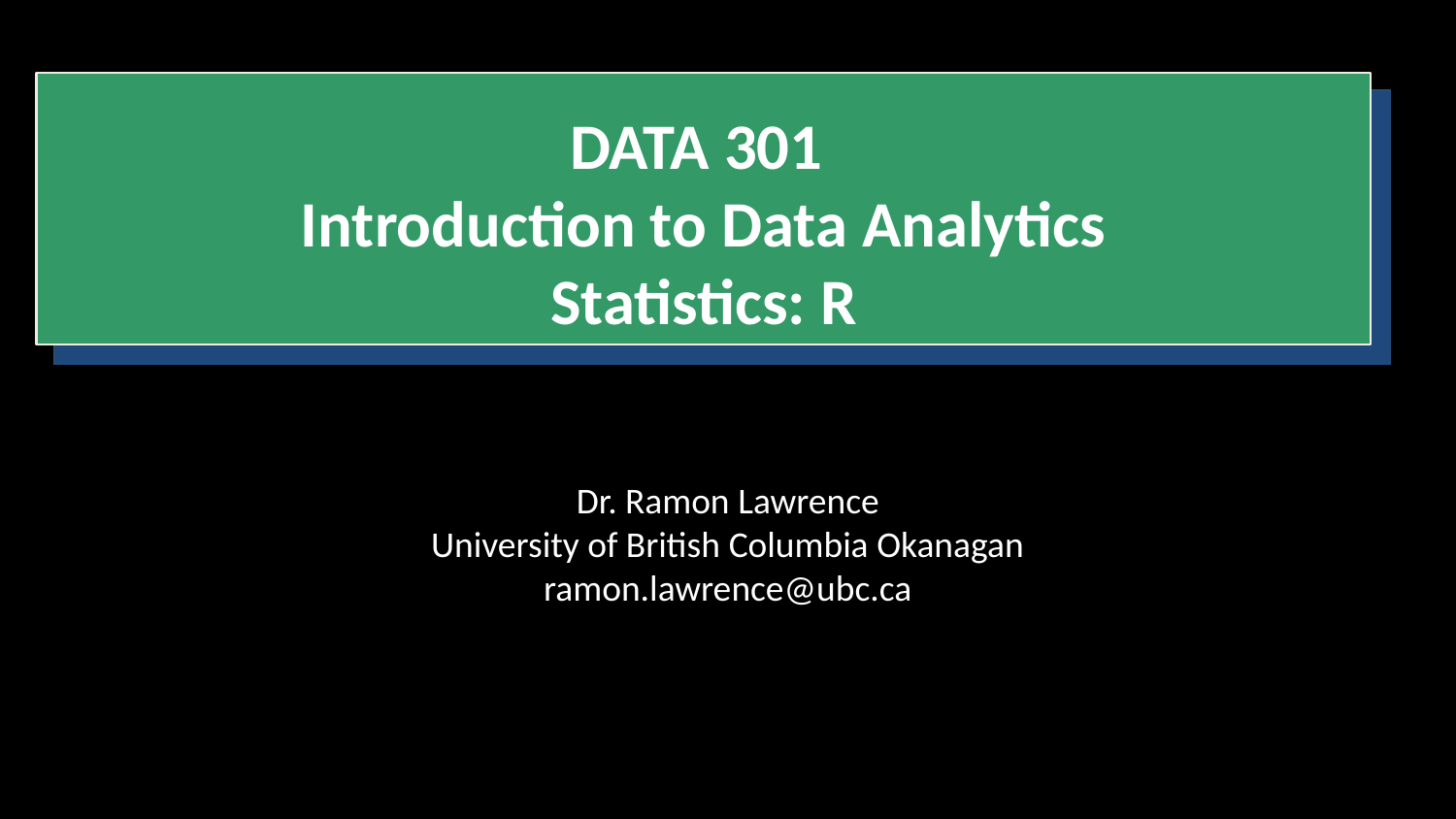

# DATA 301 Introduction to Data Analytics Statistics: R
Dr. Ramon Lawrence
University of British Columbia Okanagan
ramon.lawrence@ubc.ca